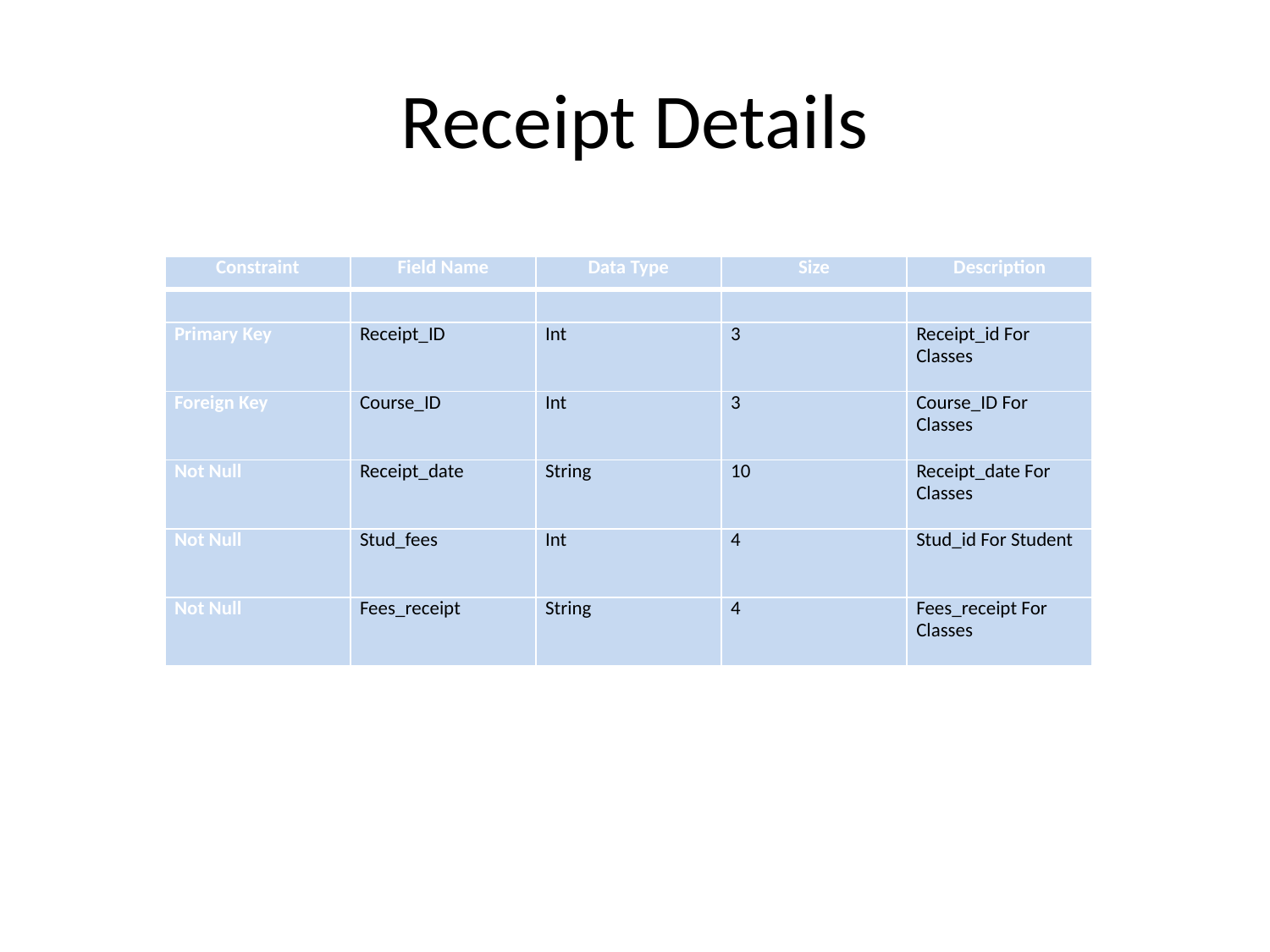

# Receipt Details
| Constraint | Field Name | Data Type | Size | Description |
| --- | --- | --- | --- | --- |
|  |  |  |  |  |
| Primary Key | Receipt\_ID | Int | 3 | Receipt\_id For Classes |
| Foreign Key | Course\_ID | Int | 3 | Course\_ID For Classes |
| Not Null | Receipt\_date | String | 10 | Receipt\_date For Classes |
| Not Null | Stud\_fees | Int | 4 | Stud\_id For Student |
| Not Null | Fees\_receipt | String | 4 | Fees\_receipt For Classes |